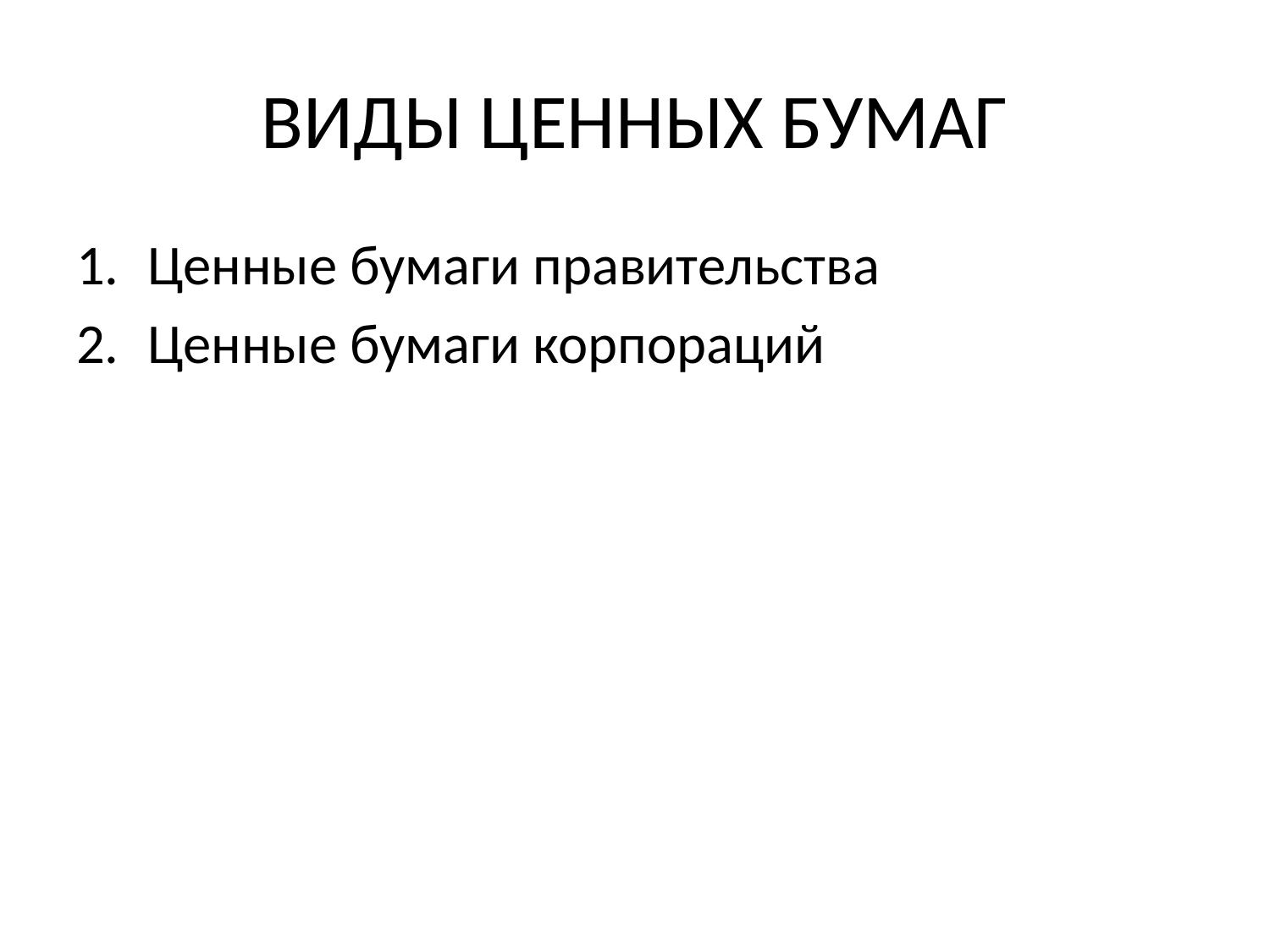

# ВИДЫ ЦЕННЫХ БУМАГ
Ценные бумаги правительства
Ценные бумаги корпораций